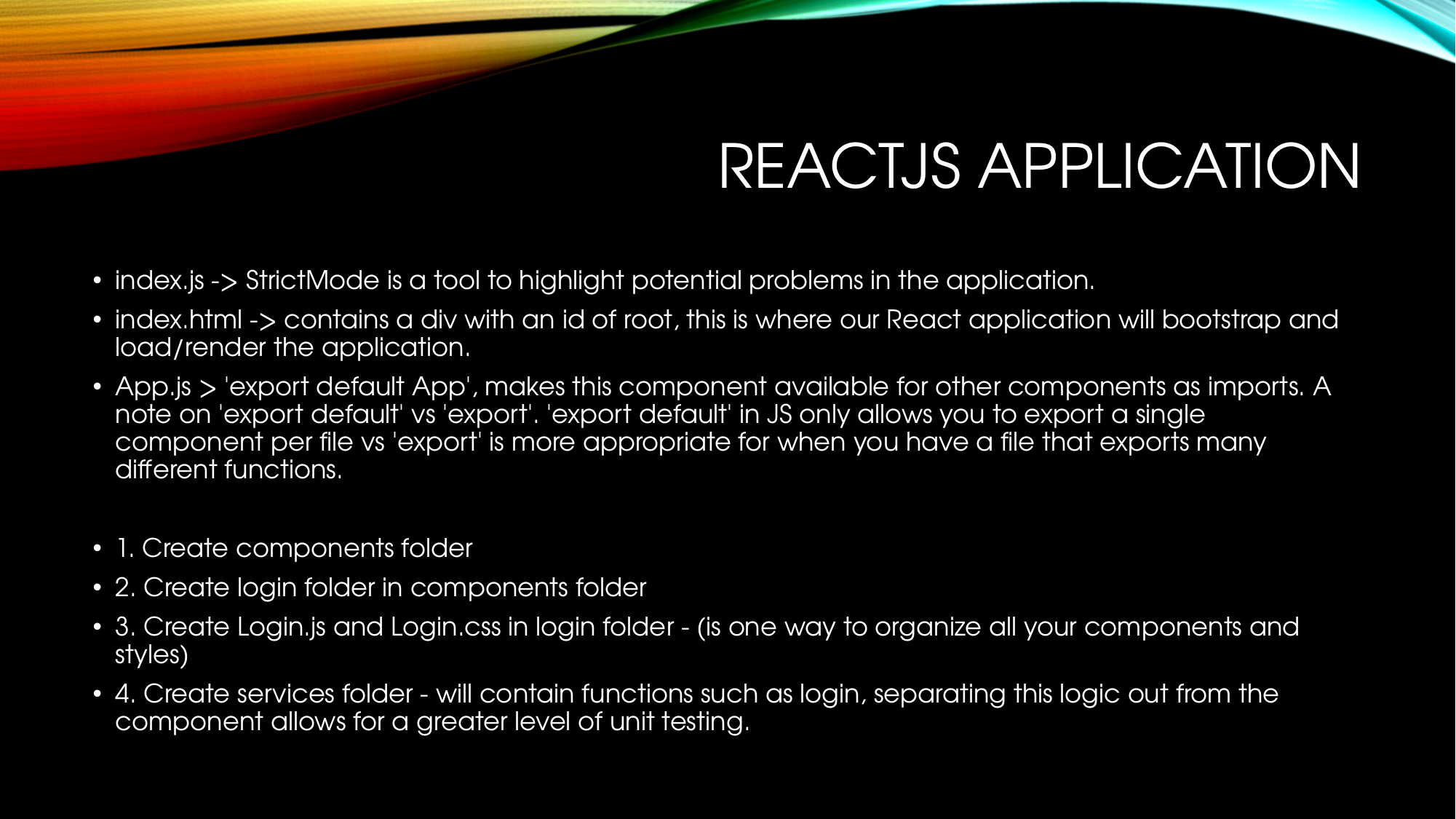

# Reactjs application
index.js -> StrictMode is a tool to highlight potential problems in the application.
index.html -> contains a div with an id of root, this is where our React application will bootstrap and load/render the application.
App.js > 'export default App', makes this component available for other components as imports. A note on 'export default' vs 'export'. 'export default' in JS only allows you to export a single component per file vs 'export' is more appropriate for when you have a file that exports many different functions.

1. Create components folder
2. Create login folder in components folder
3. Create Login.js and Login.css in login folder - (is one way to organize all your components and styles)
4. Create services folder - will contain functions such as login, separating this logic out from the component allows for a greater level of unit testing.